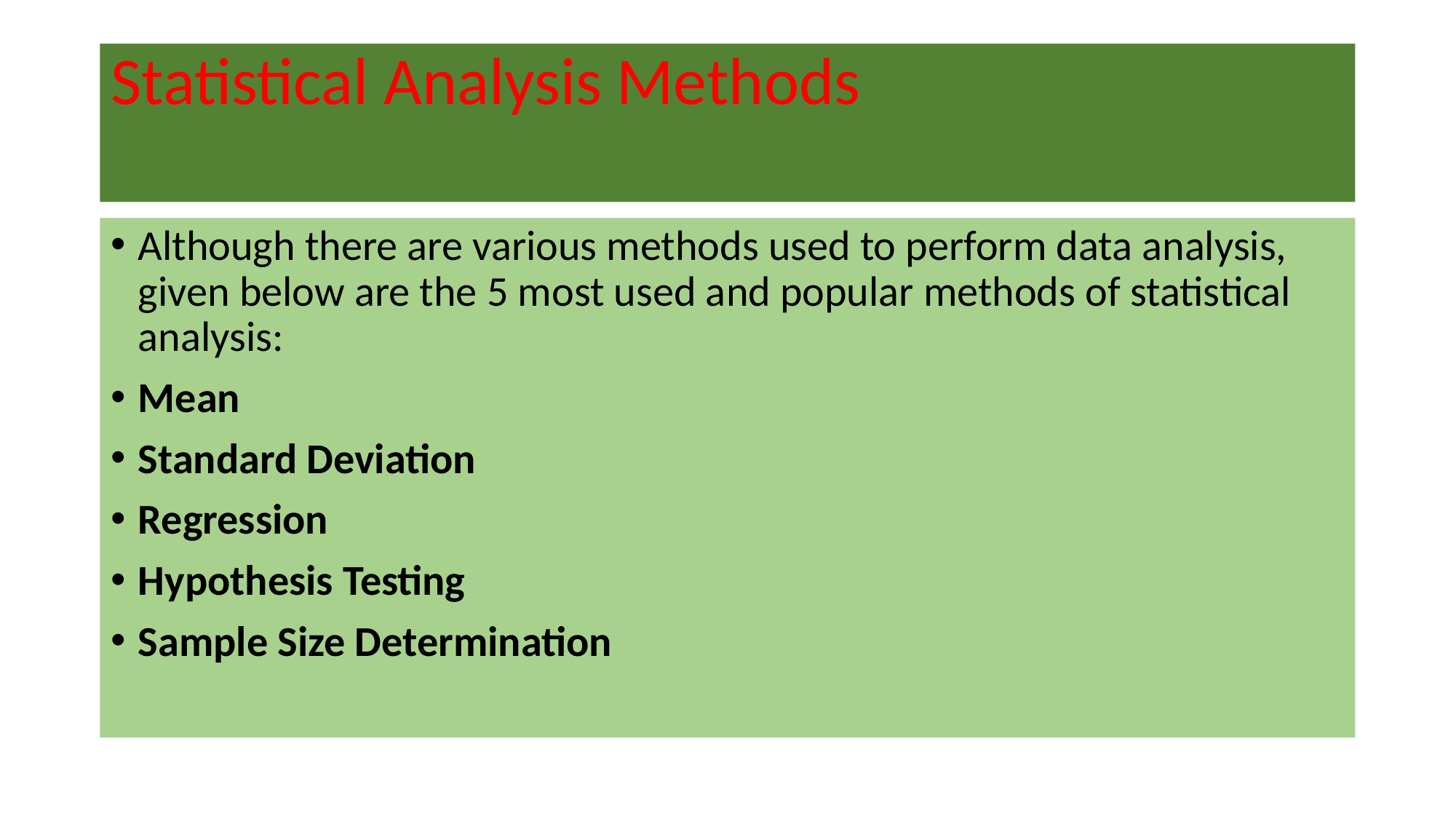

# Statistical Analysis Methods
Although there are various methods used to perform data analysis, given below are the 5 most used and popular methods of statistical analysis:
Mean
Standard Deviation
Regression
Hypothesis Testing
Sample Size Determination